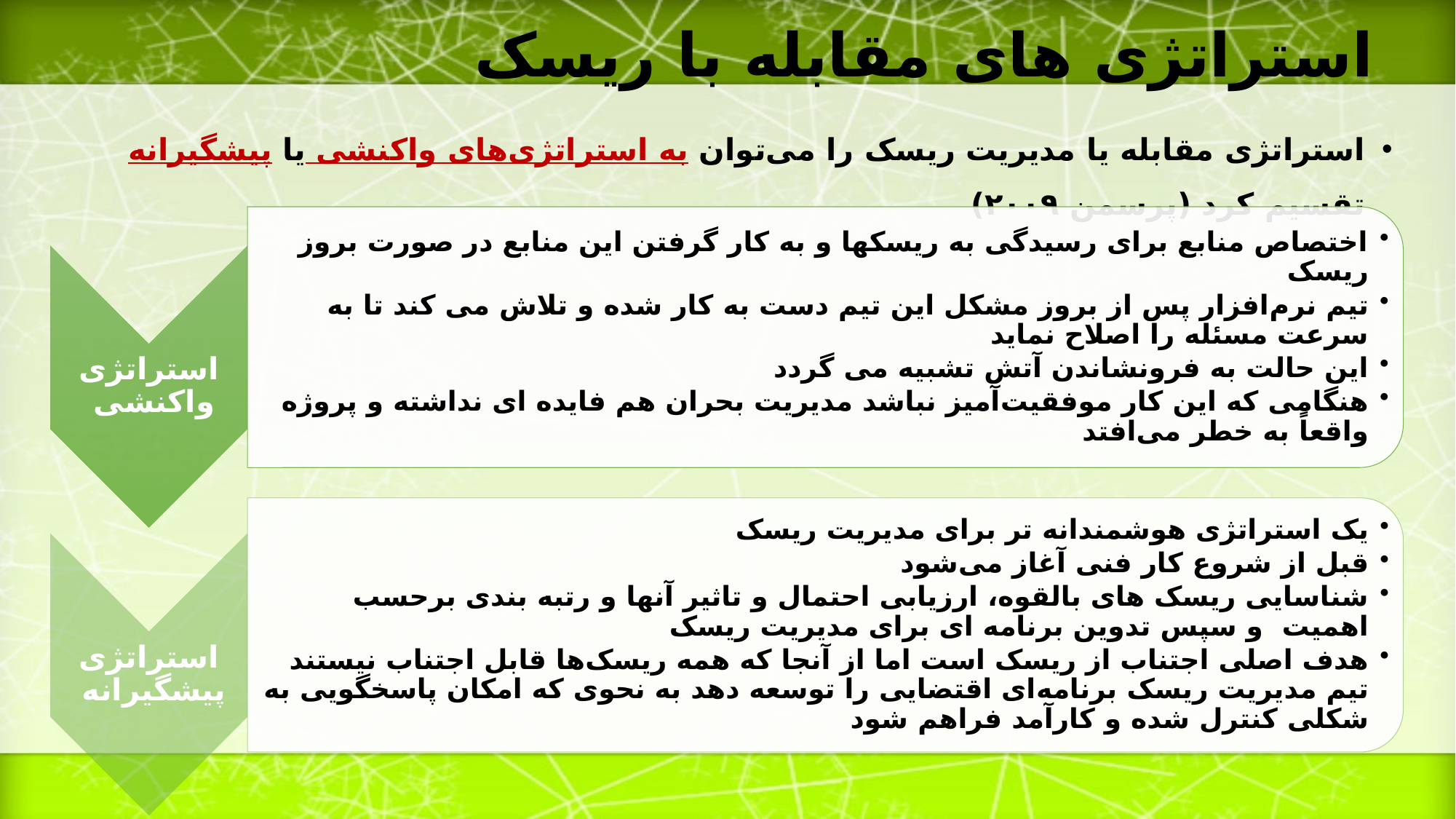

# استراتژی های مقابله با ریسک
استراتژی مقابله یا مدیریت ریسک را می‌توان به استراتژی‌های واکنشی یا پیشگیرانه تقسیم کرد (پرسمن ۲۰۰۹)
استراتژی واکنشی
اختصاص منابع برای رسیدگی به ریسکها و به کار گرفتن این منابع در صورت بروز ریسک
تیم نرم‌افزار پس از بروز مشکل این تیم دست به کار شده و تلاش می کند تا به سرعت مسئله را اصلاح نماید
این حالت به فرونشاندن آتش تشبیه می گردد
هنگامی که این کار موفقیت‌آمیز نباشد مدیریت بحران هم فایده ای نداشته و پروژه واقعاً به خطر می‌افتد
استراتژی پیشگیرانه
یک استراتژی هوشمندانه تر برای مدیریت ریسک
قبل از شروع کار فنی آغاز می‌شود
شناسایی ریسک های بالقوه، ارزیابی احتمال و تاثیر آنها و رتبه بندی برحسب اهمیت  و سپس تدوین برنامه ای برای مدیریت ریسک
هدف اصلی اجتناب از ریسک است اما از آنجا که همه ریسک‌ها قابل اجتناب نیستند تیم مدیریت ریسک برنامه‌ای اقتضایی را توسعه دهد به نحوی که امکان پاسخگویی به شکلی کنترل شده و کارآمد فراهم شود